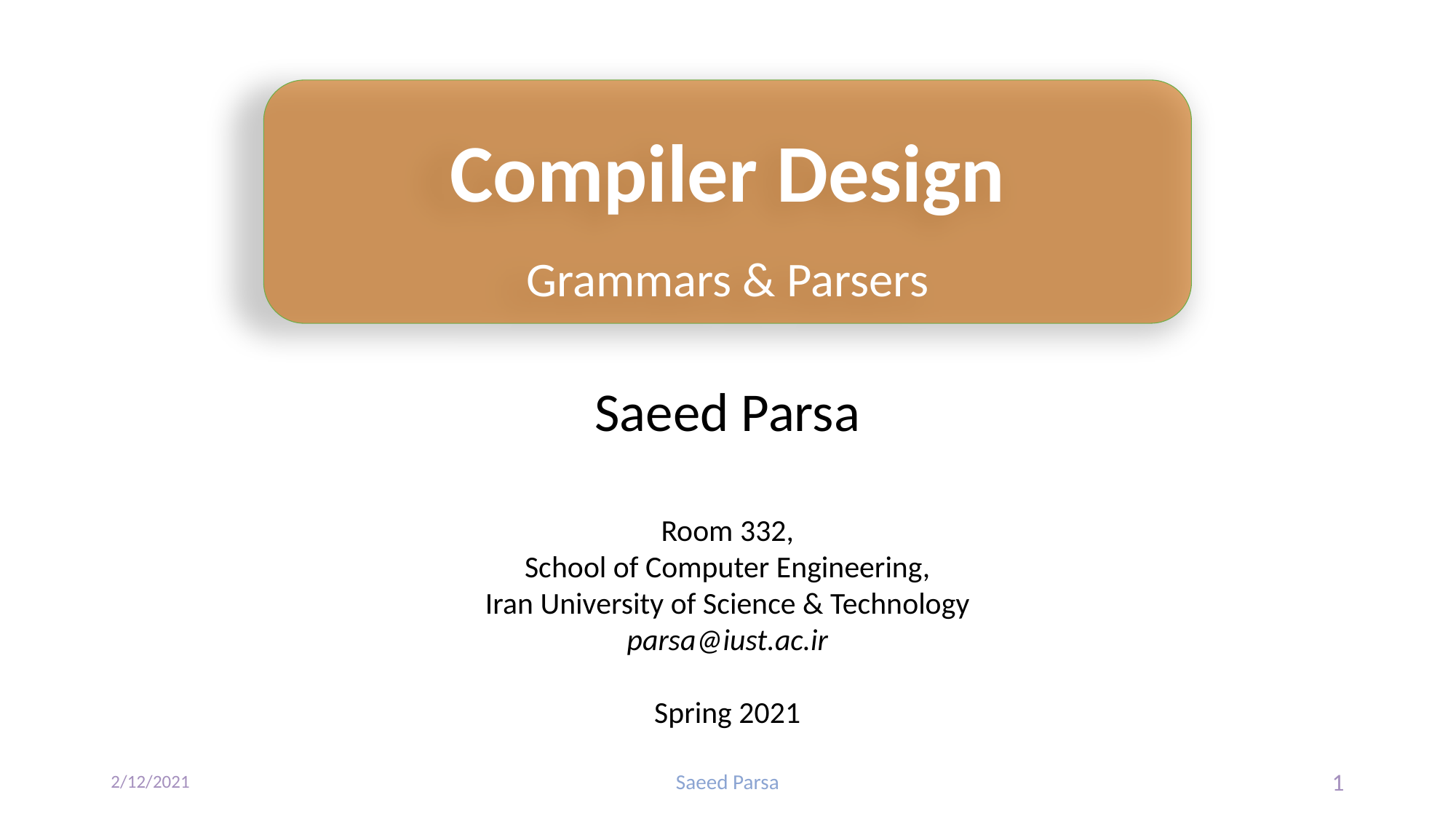

Compiler Design
Grammars & Parsers
Saeed Parsa

Room 332,
School of Computer Engineering,
Iran University of Science & Technology
parsa@iust.ac.ir
Spring 2021

2/12/2021
Saeed Parsa
1